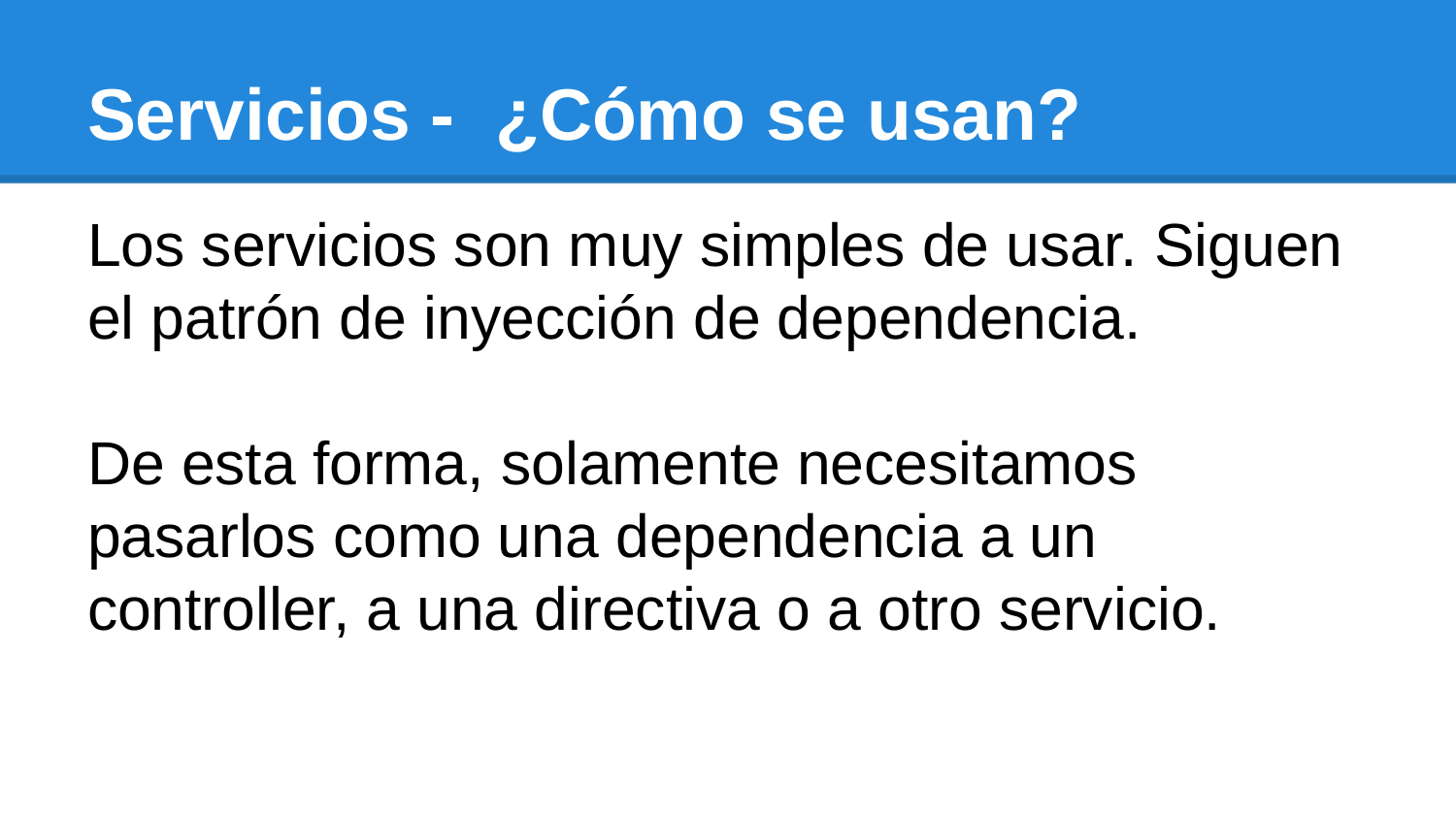

# Servicios -  ¿Cómo se usan?
Los servicios son muy simples de usar. Siguen el patrón de inyección de dependencia.

De esta forma, solamente necesitamos pasarlos como una dependencia a un controller, a una directiva o a otro servicio.